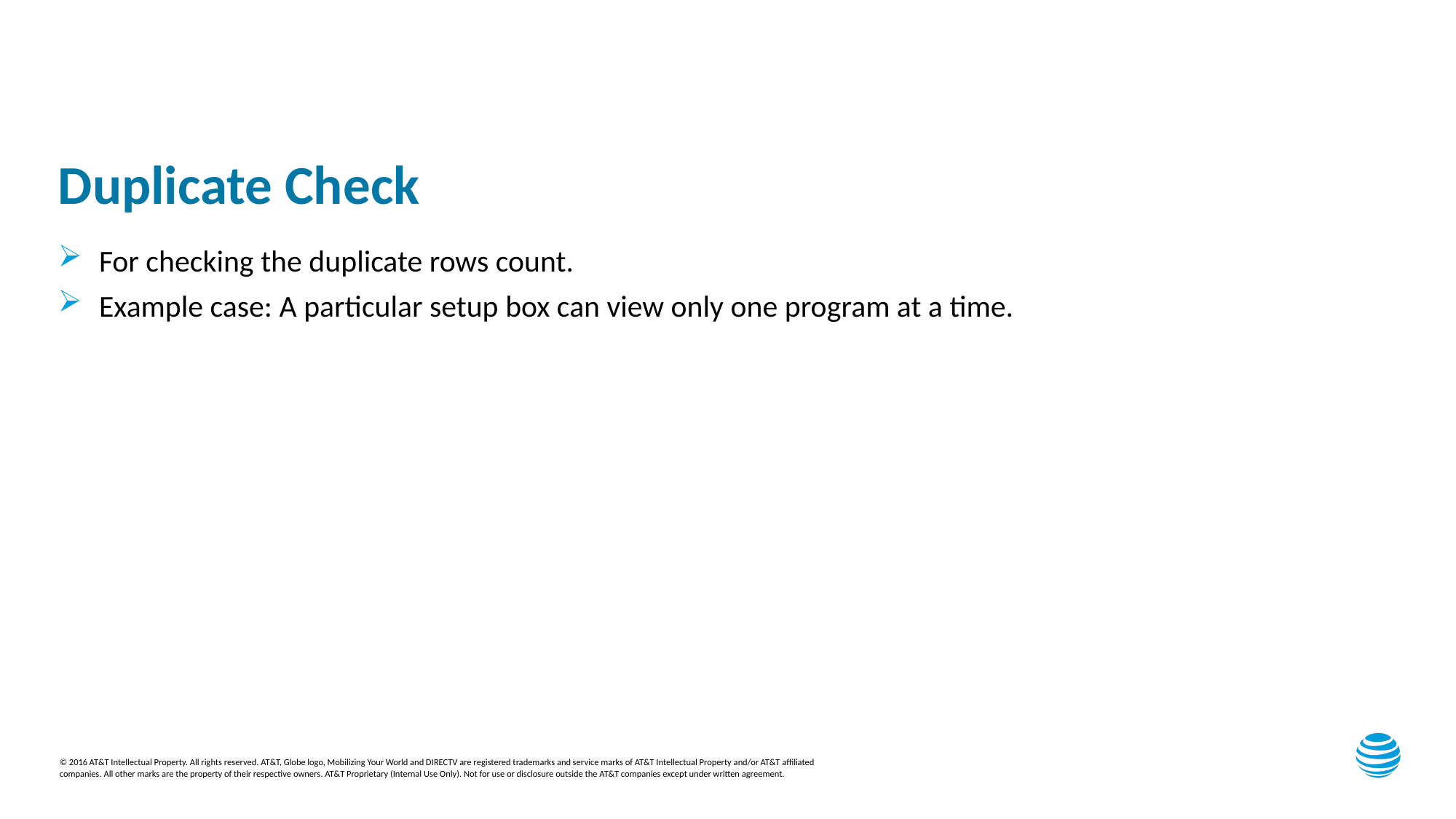

# Duplicate Check
For checking the duplicate rows count.
Example case: A particular setup box can view only one program at a time.